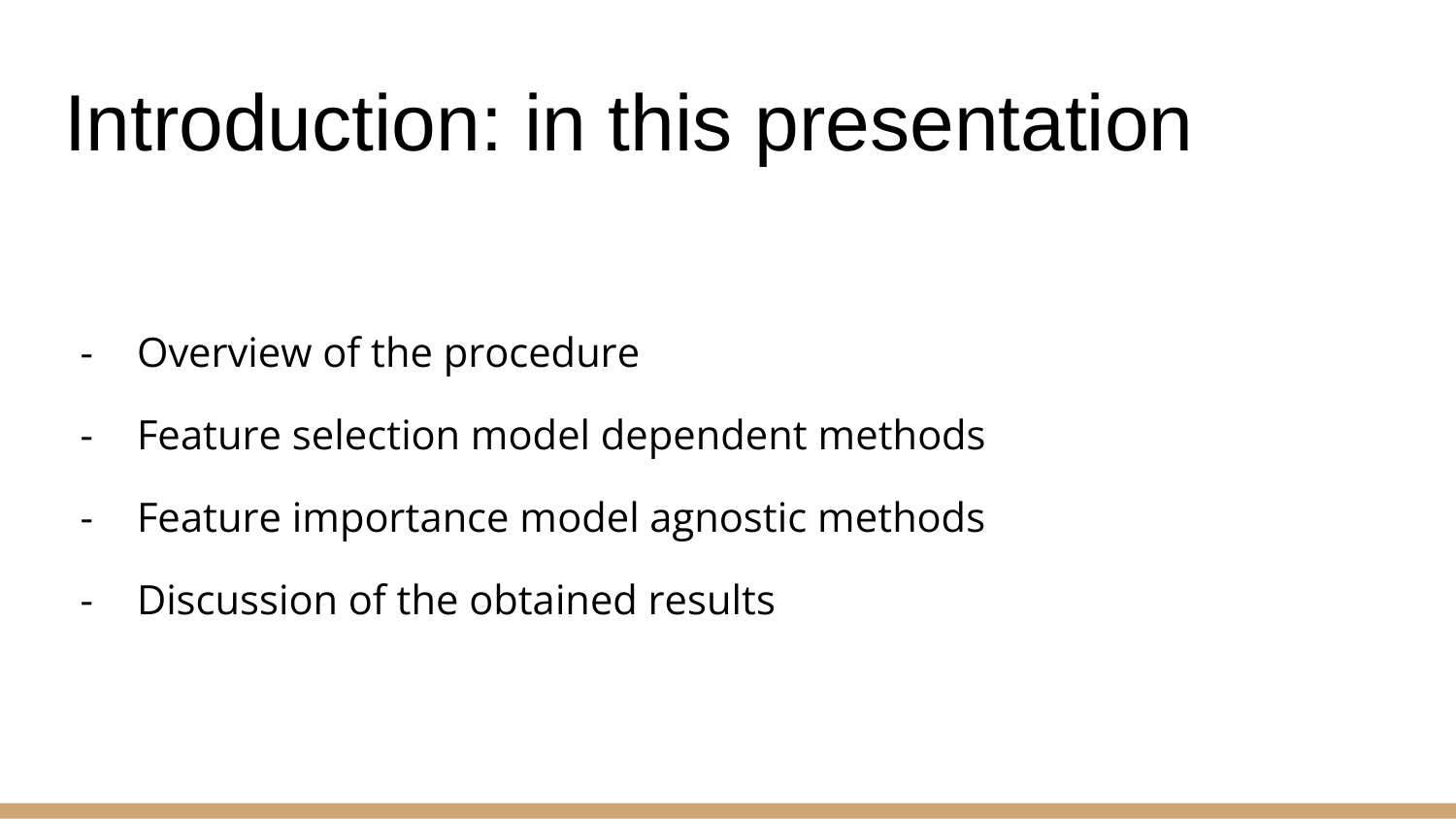

# Introduction: in this presentation
Overview of the procedure
Feature selection model dependent methods
Feature importance model agnostic methods
Discussion of the obtained results